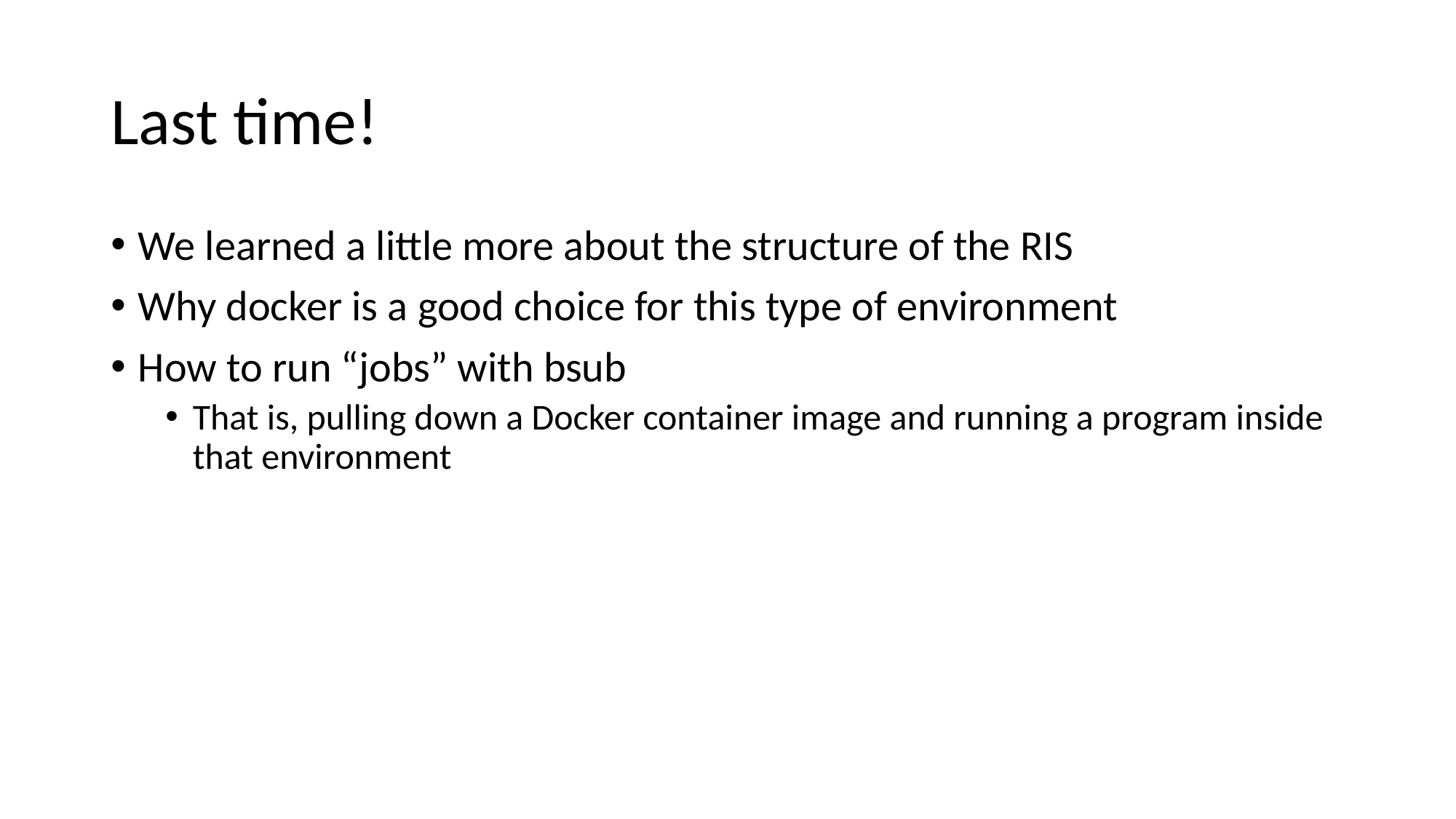

# Last time!
We learned a little more about the structure of the RIS
Why docker is a good choice for this type of environment
How to run “jobs” with bsub
That is, pulling down a Docker container image and running a program inside that environment